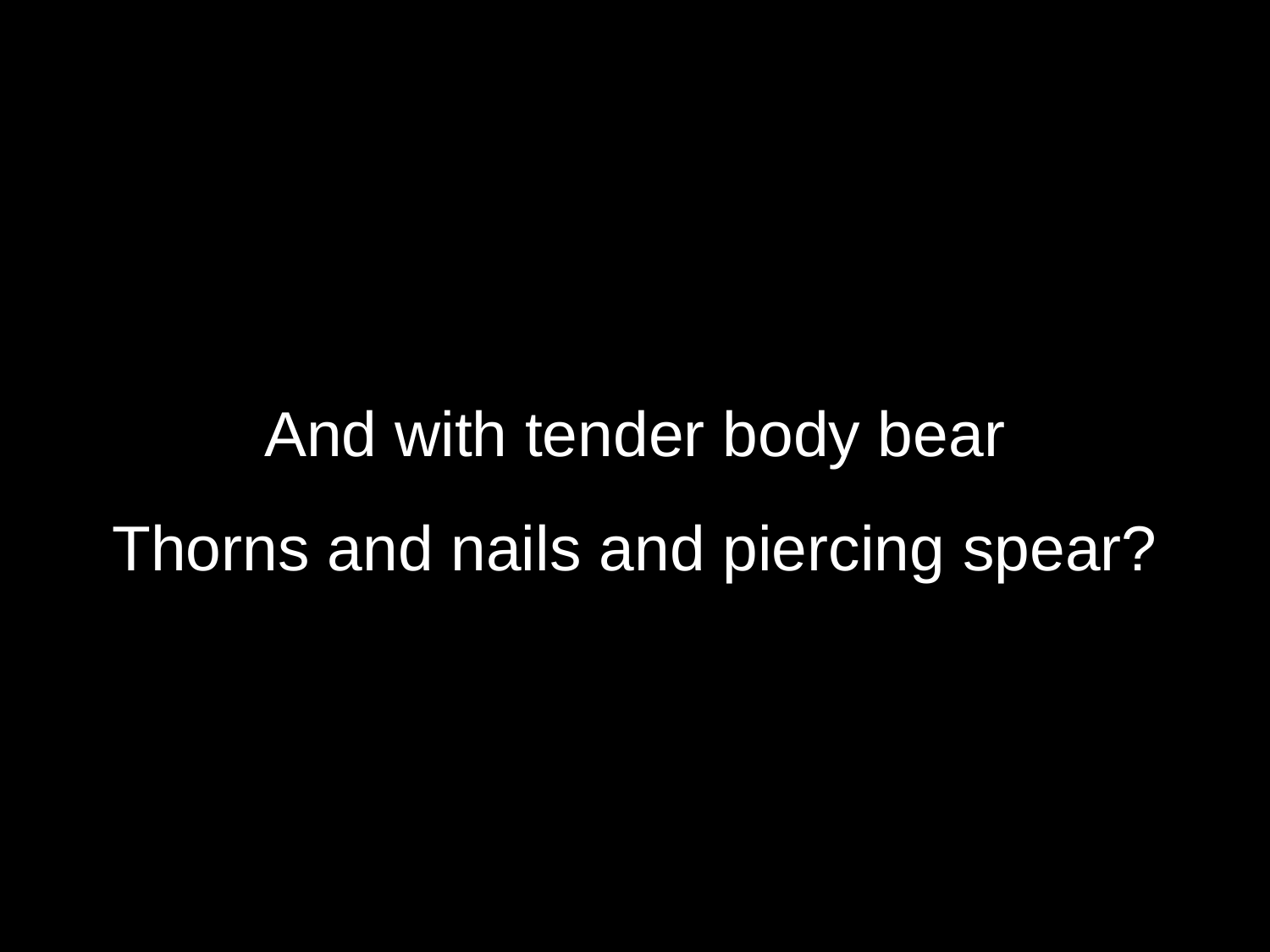

And with tender body bear
Thorns and nails and piercing spear?